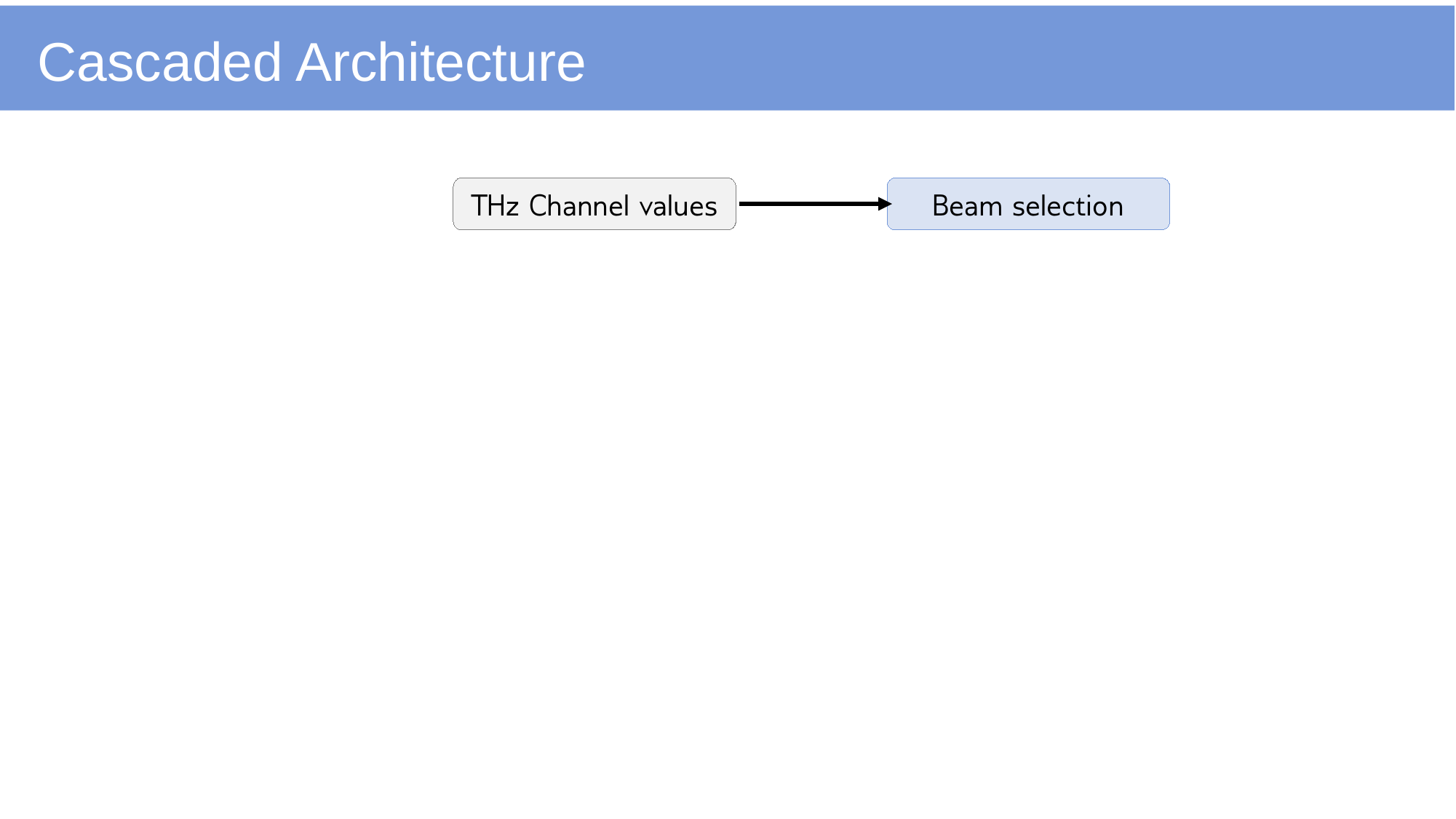

# Cascaded Architecture
THz Channel values
Beam selection